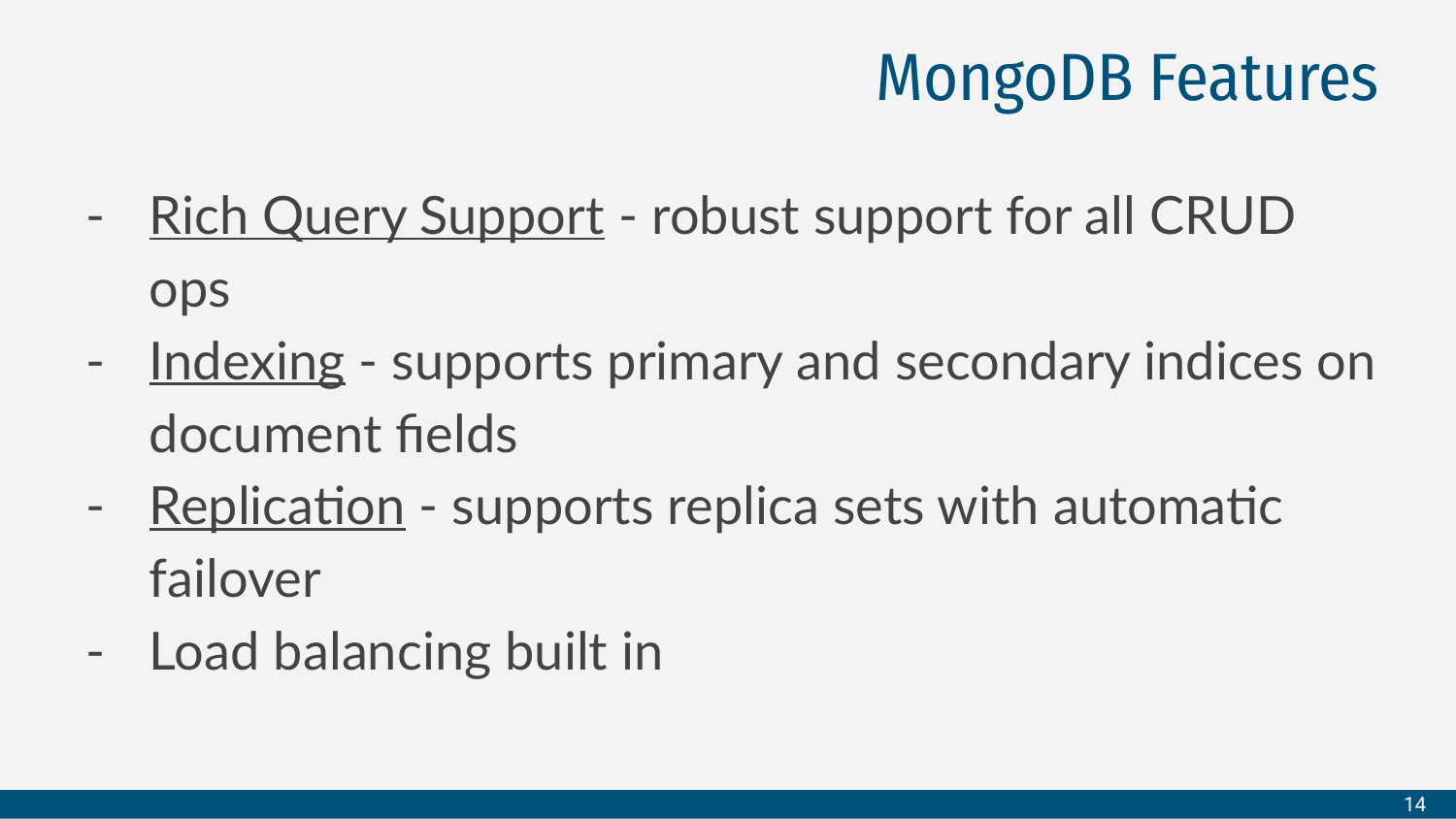

# MongoDB Features
Rich Query Support - robust support for all CRUD ops
Indexing - supports primary and secondary indices on document fields
Replication - supports replica sets with automatic failover
Load balancing built in
14